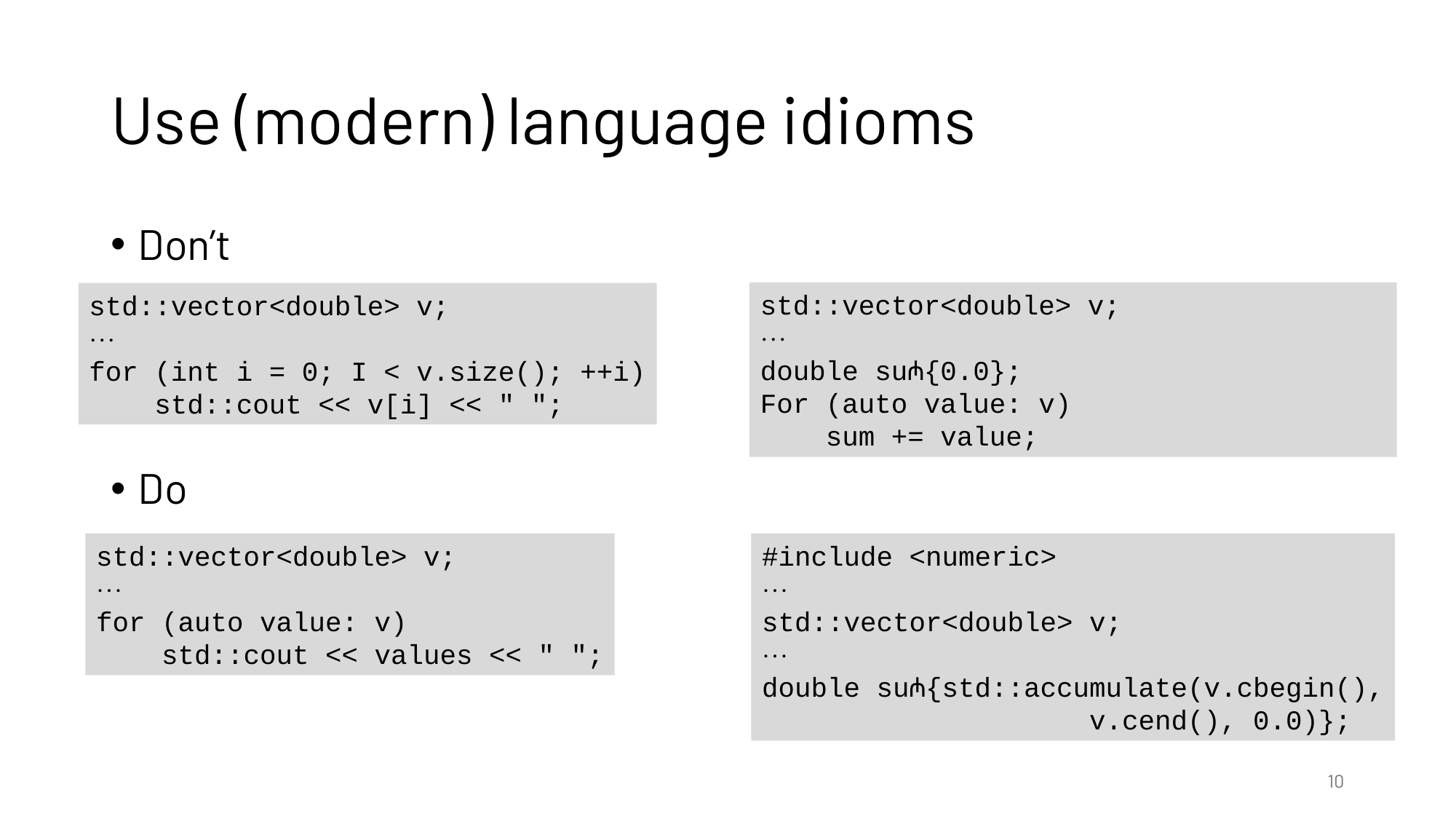

# Use (modern) language idioms
Don’t

Do
std::vector<double> v;
…
double su₼{0.0};
For (auto value: v)
    sum += value;
std::vector<double> v;
…
for (int i = 0; I < v.size(); ++i)
    std::cout << v[i] << " ";
std::vector<double> v;
…
for (auto value: v)
    std::cout << values << " ";
#include <numeric>
…
std::vector<double> v;
…
double su₼{std::accumulate(v.cbegin(),
                    v.cend(), 0.0)};
10